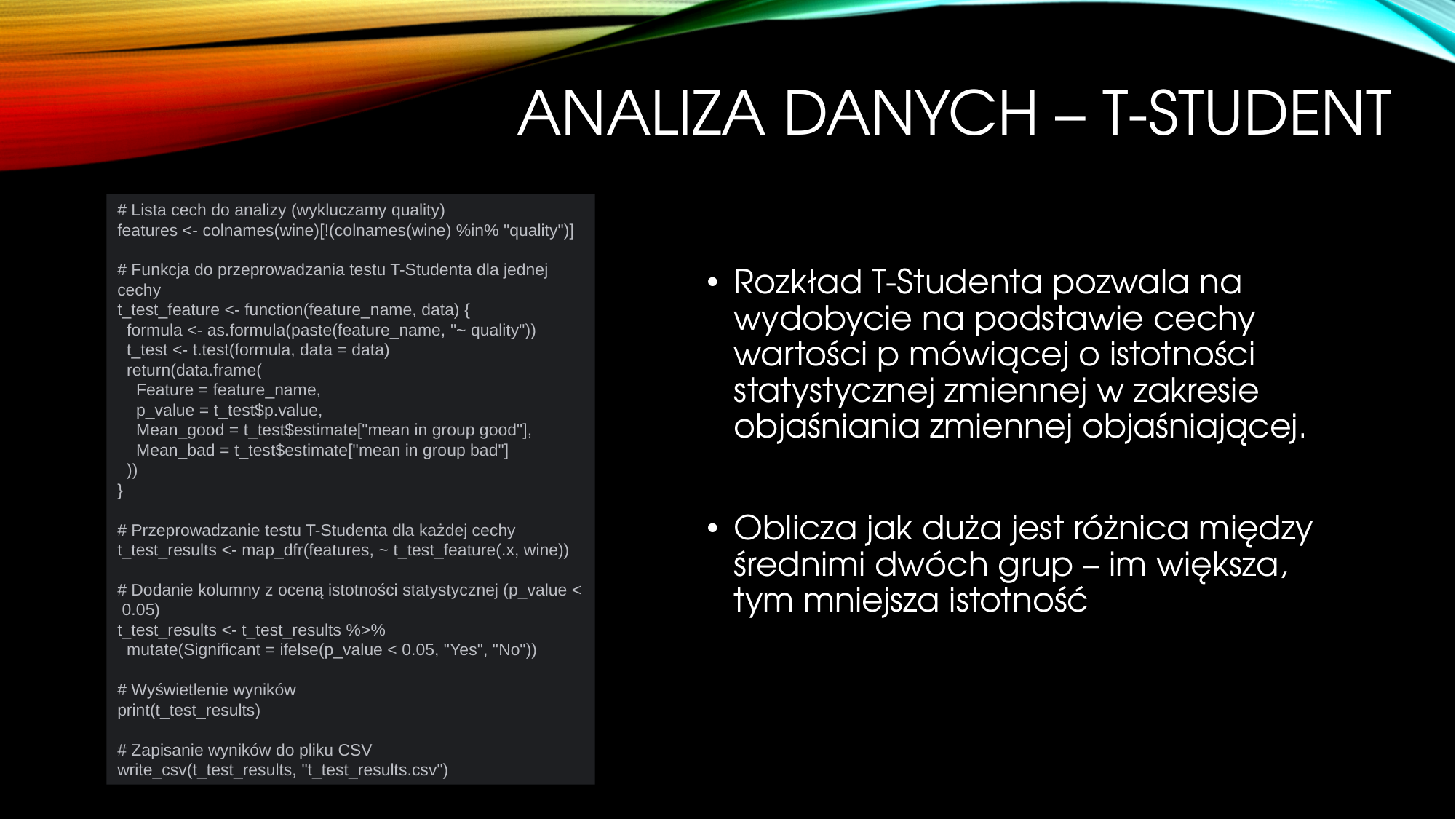

# Analiza danych – T-Student
# Lista cech do analizy (wykluczamy quality) features <- colnames(wine)[!(colnames(wine) %in% "quality")] # Funkcja do przeprowadzania testu T-Studenta dla jednej cechy t_test_feature <- function(feature_name, data) { formula <- as.formula(paste(feature_name, "~ quality")) t_test <- t.test(formula, data = data) return(data.frame( Feature = feature_name, p_value = t_test$p.value, Mean_good = t_test$estimate["mean in group good"], Mean_bad = t_test$estimate["mean in group bad"] )) } # Przeprowadzanie testu T-Studenta dla każdej cechy t_test_results <- map_dfr(features, ~ t_test_feature(.x, wine)) # Dodanie kolumny z oceną istotności statystycznej (p_value <  0.05) t_test_results <- t_test_results %>% mutate(Significant = ifelse(p_value < 0.05, "Yes", "No")) # Wyświetlenie wyników print(t_test_results) # Zapisanie wyników do pliku CSV write_csv(t_test_results, "t_test_results.csv")
Rozkład T-Studenta pozwala na wydobycie na podstawie cechy wartości p mówiącej o istotności statystycznej zmiennej w zakresie objaśniania zmiennej objaśniającej.

Oblicza jak duża jest różnica między średnimi dwóch grup – im większa, tym mniejsza istotność